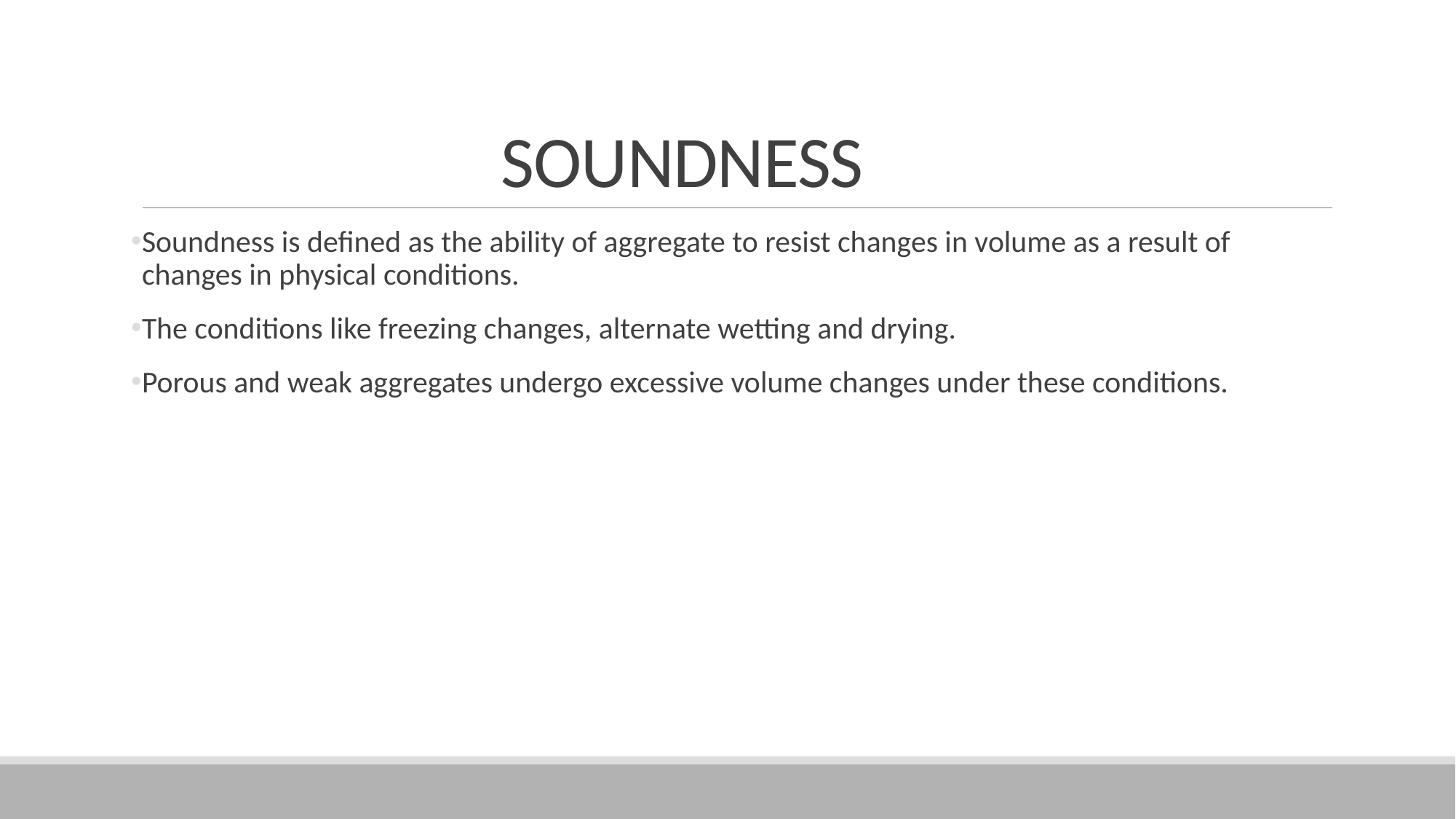

# SOUNDNESS
Soundness is defined as the ability of aggregate to resist changes in volume as a result of changes in physical conditions.
The conditions like freezing changes, alternate wetting and drying.
Porous and weak aggregates undergo excessive volume changes under these conditions.